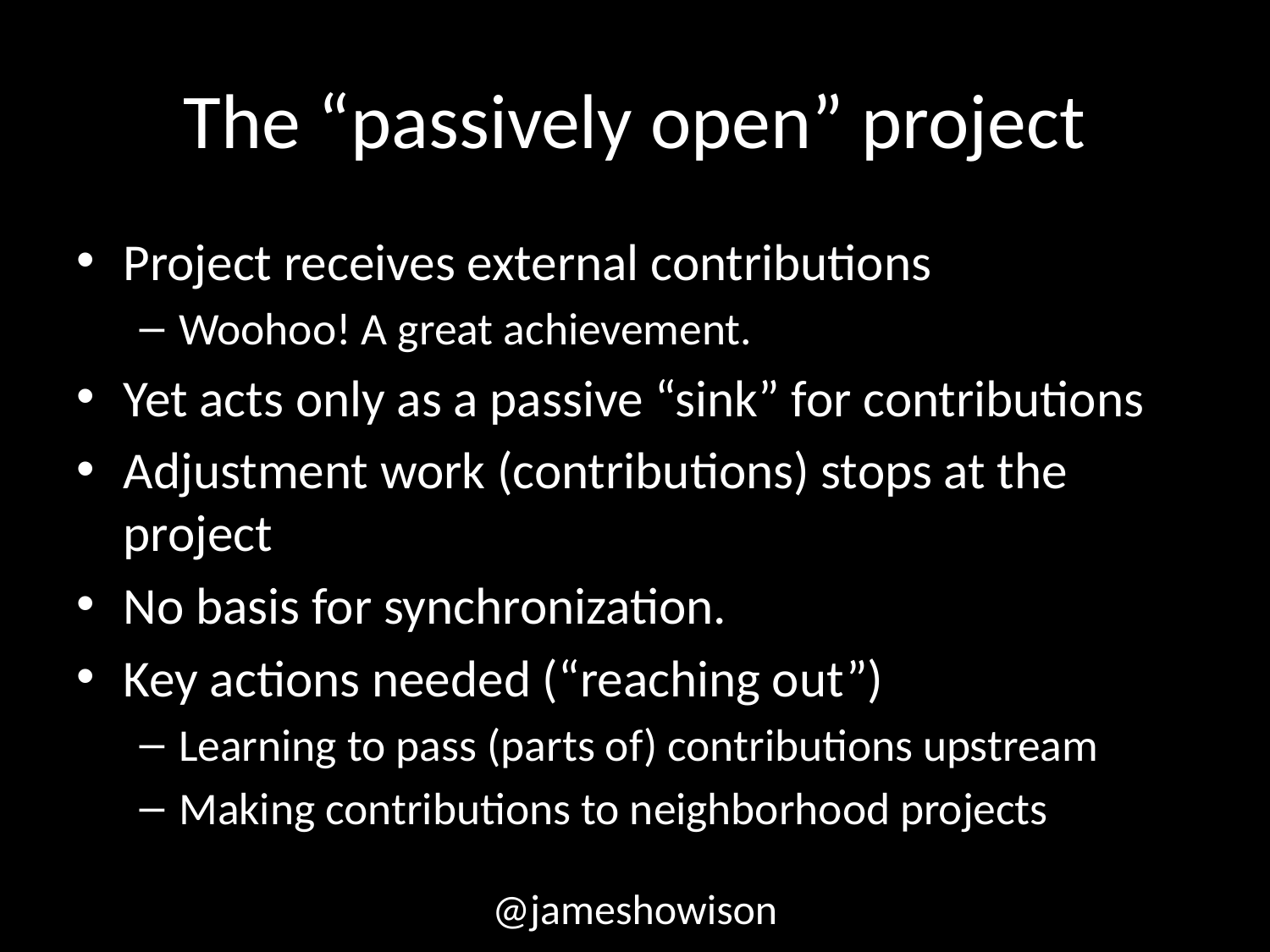

# The “passively open” project
Project receives external contributions
Woohoo! A great achievement.
Yet acts only as a passive “sink” for contributions
Adjustment work (contributions) stops at the project
No basis for synchronization.
Key actions needed (“reaching out”)
Learning to pass (parts of) contributions upstream
Making contributions to neighborhood projects
@jameshowison